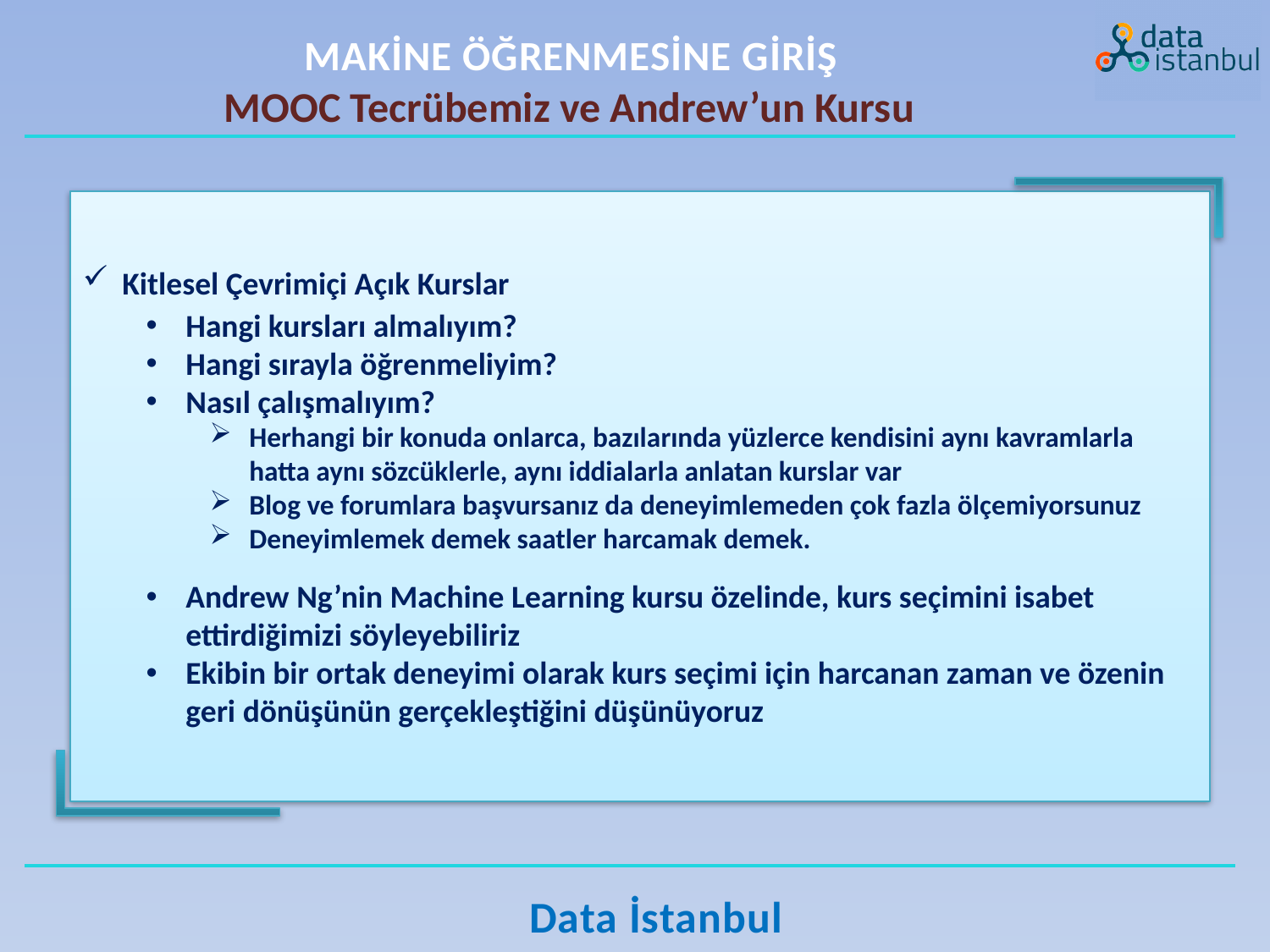

MAKİNE ÖĞRENMESİNE GİRİŞ
MOOC Tecrübemiz ve Andrew’un Kursu

Kitlesel Çevrimiçi Açık Kurslar
Hangi kursları almalıyım?
Hangi sırayla öğrenmeliyim?
Nasıl çalışmalıyım?
Herhangi bir konuda onlarca, bazılarında yüzlerce kendisini aynı kavramlarla hatta aynı sözcüklerle, aynı iddialarla anlatan kurslar var
Blog ve forumlara başvursanız da deneyimlemeden çok fazla ölçemiyorsunuz
Deneyimlemek demek saatler harcamak demek.

Andrew Ng’nin Machine Learning kursu özelinde, kurs seçimini isabet ettirdiğimizi söyleyebiliriz
Ekibin bir ortak deneyimi olarak kurs seçimi için harcanan zaman ve özenin geri dönüşünün gerçekleştiğini düşünüyoruz